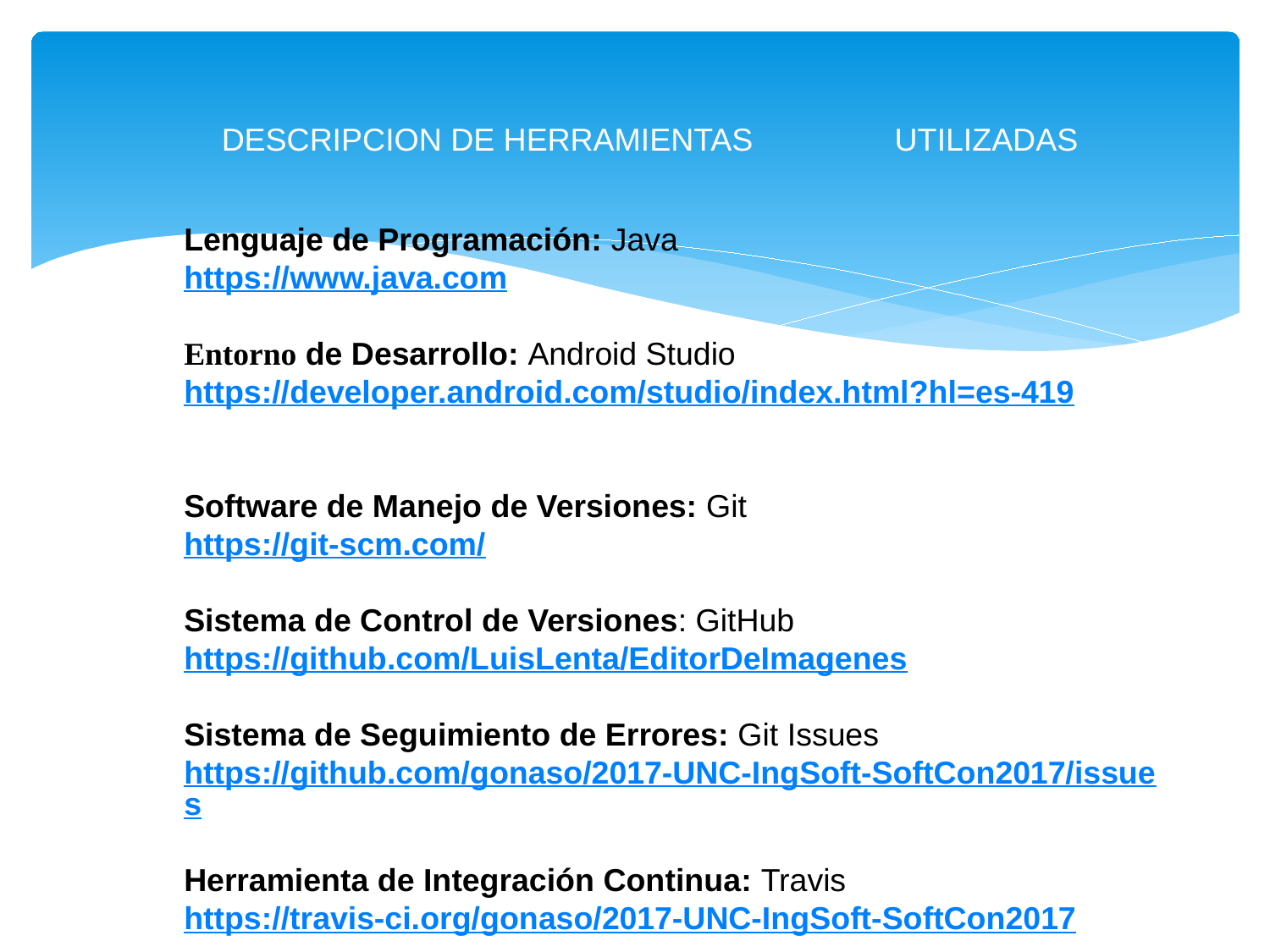

# DESCRIPCION DE HERRAMIENTAS                UTILIZADAS
Lenguaje de Programación: Java
https://www.java.com

Entorno de Desarrollo: Android Studio
https://developer.android.com/studio/index.html?hl=es-419

Software de Manejo de Versiones: Git
https://git-scm.com/

Sistema de Control de Versiones: GitHub
https://github.com/LuisLenta/EditorDeImagenes

Sistema de Seguimiento de Errores: Git Issues      https://github.com/gonaso/2017-UNC-IngSoft-SoftCon2017/issues

Herramienta de Integración Continua: Travis
https://travis-ci.org/gonaso/2017-UNC-IngSoft-SoftCon2017